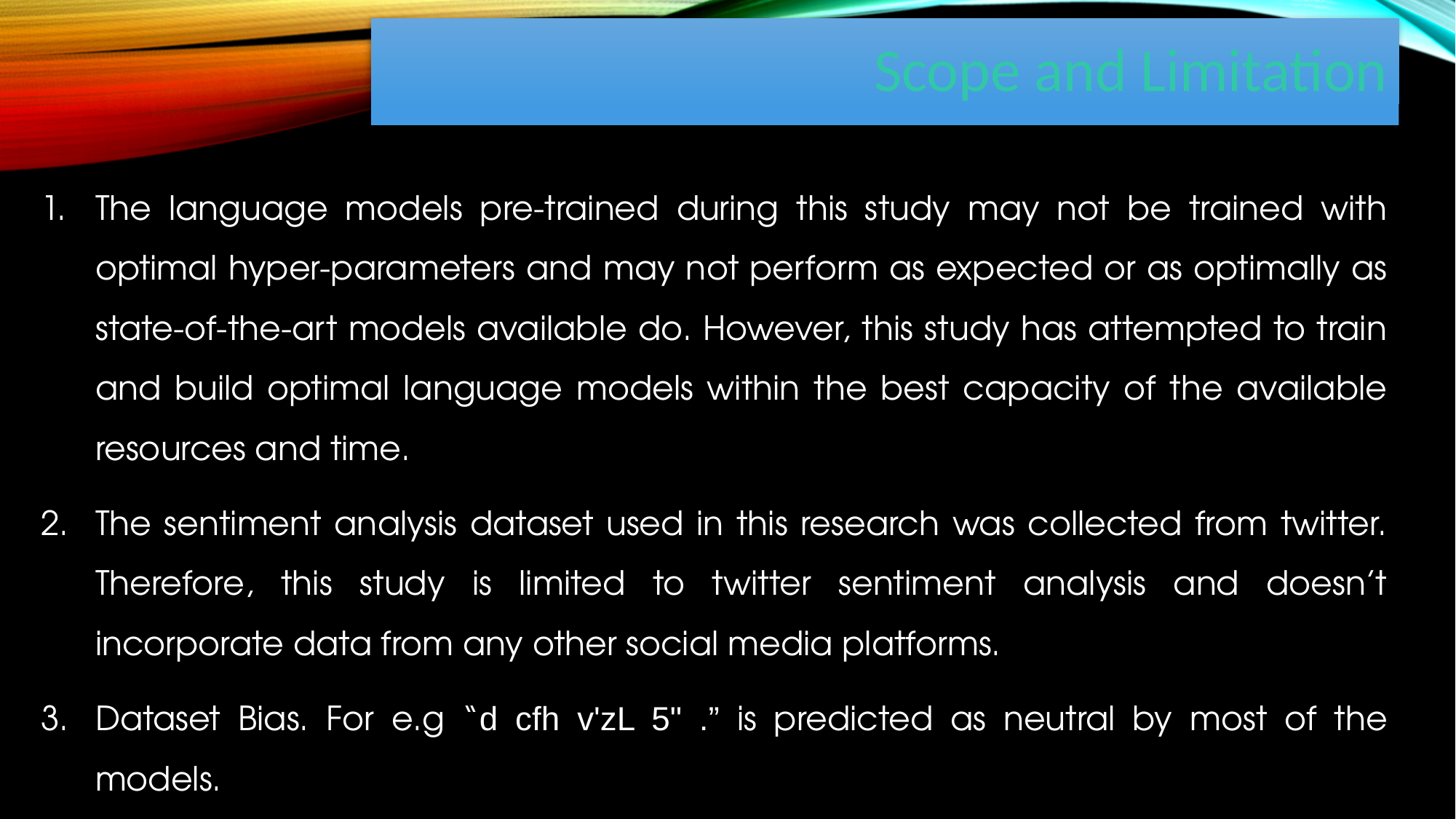

# Scope and Limitation
The language models pre-trained during this study may not be trained with optimal hyper-parameters and may not perform as expected or as optimally as state-of-the-art models available do. However, this study has attempted to train and build optimal language models within the best capacity of the available resources and time.
The sentiment analysis dataset used in this research was collected from twitter. Therefore, this study is limited to twitter sentiment analysis and doesn’t incorporate data from any other social media platforms.
Dataset Bias. For e.g “d cfh v'zL 5" .” is predicted as neutral by most of the models.